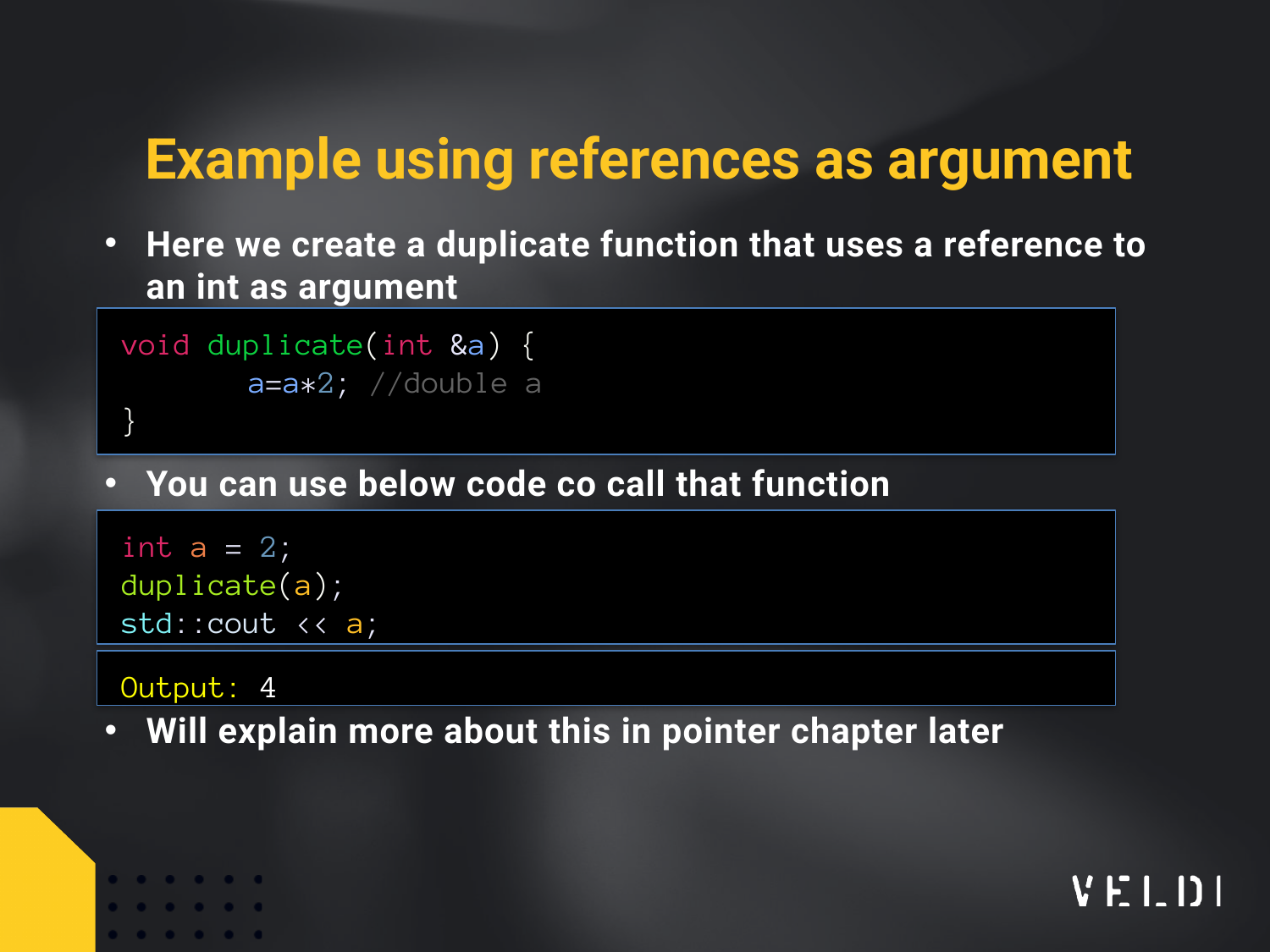

Example using references as argument
Here we create a duplicate function that uses a reference to an int as argument

You can use below code co call that function

Will explain more about this in pointer chapter later
void duplicate(int &a) {
	a=a*2; //double a
}
int a = 2;
duplicate(a);
std::cout << a;
Output: 4